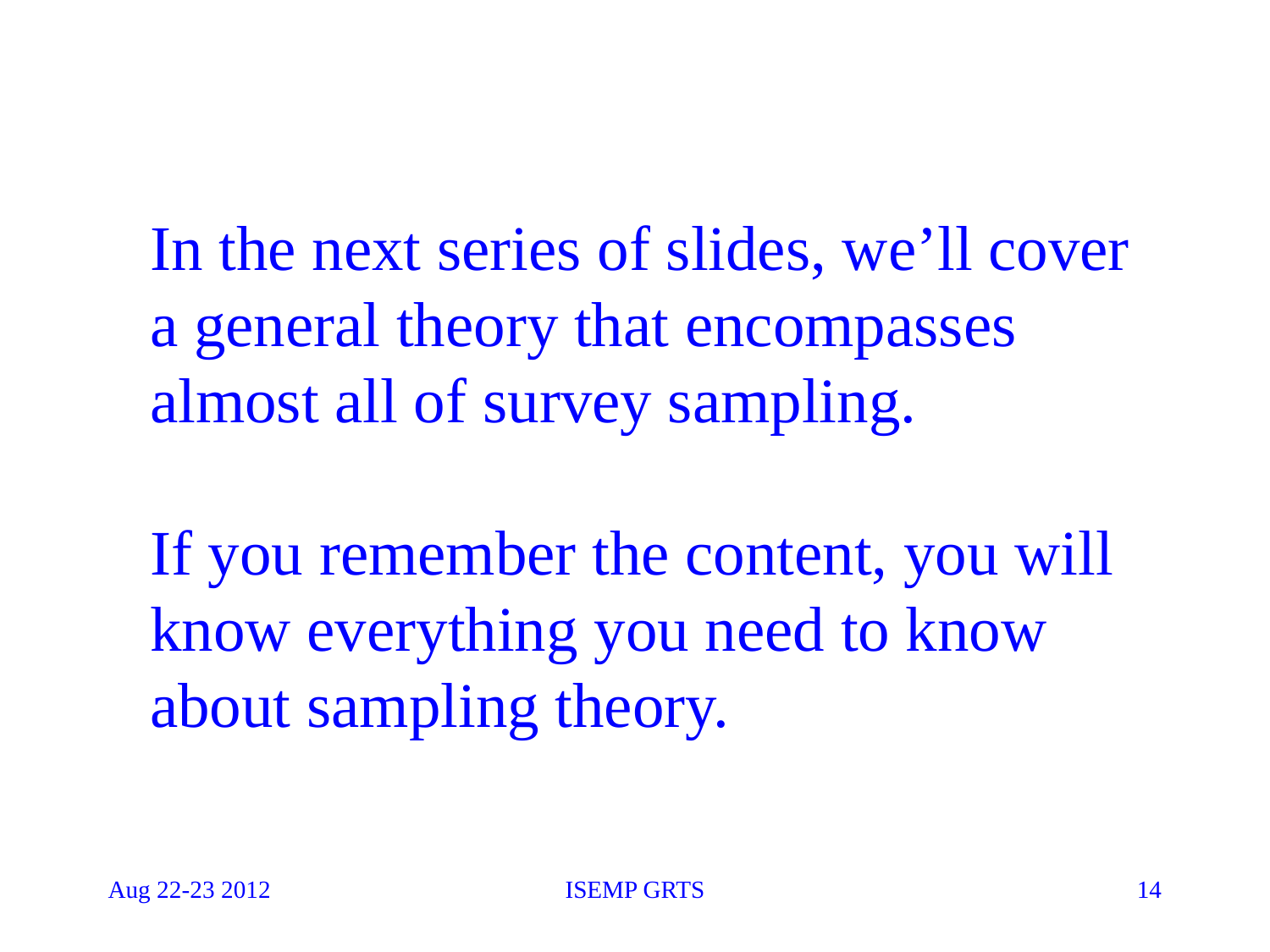

In the next series of slides, we’ll cover a general theory that encompasses almost all of survey sampling.

If you remember the content, you will know everything you need to know about sampling theory.
Aug 22-23 2012
ISEMP GRTS
14